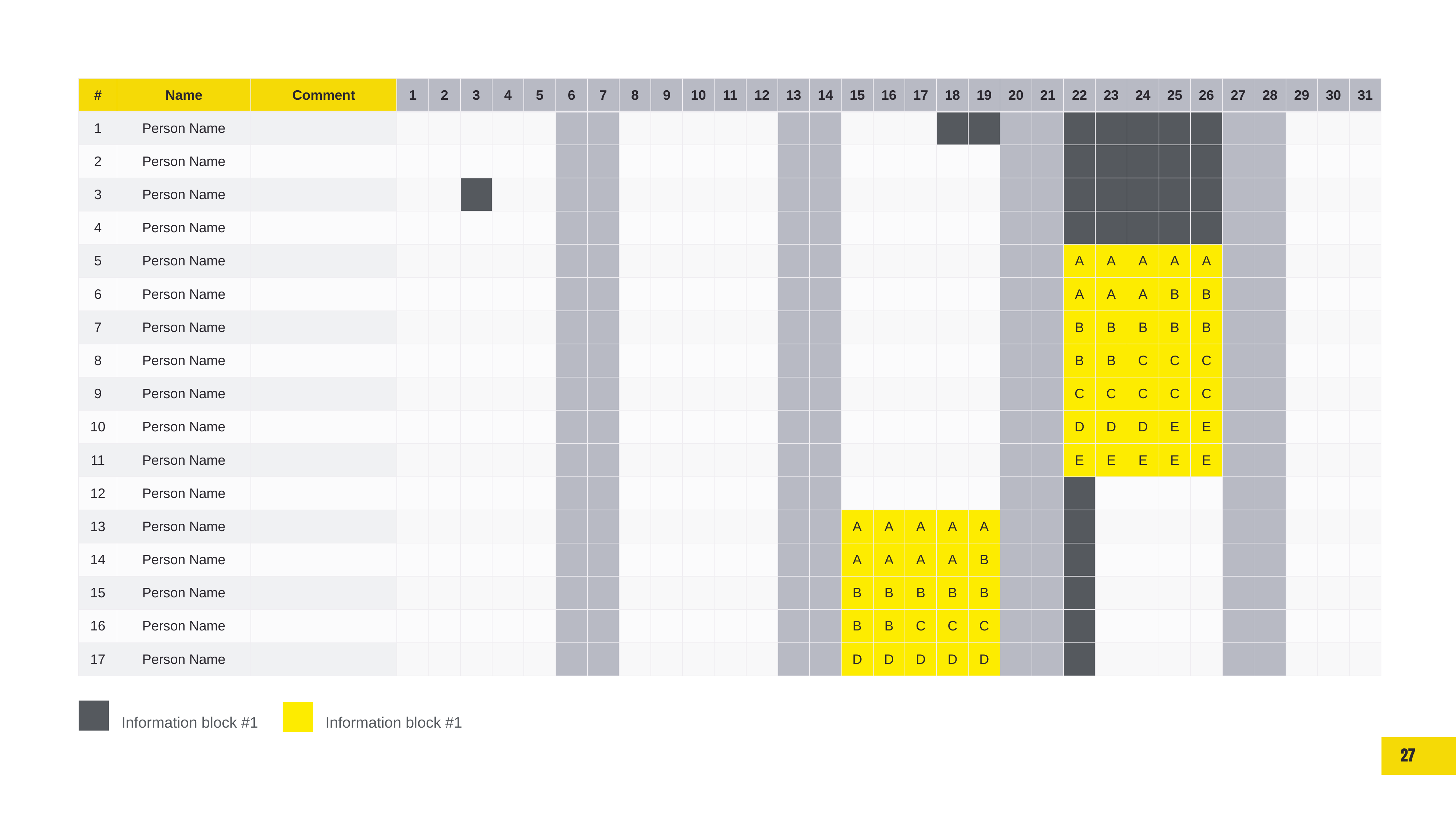

| # | Name | Comment | 1 | 2 | 3 | 4 | 5 | 6 | 7 | 8 | 9 | 10 | 11 | 12 | 13 | 14 | 15 | 16 | 17 | 18 | 19 | 20 | 21 | 22 | 23 | 24 | 25 | 26 | 27 | 28 | 29 | 30 | 31 |
| --- | --- | --- | --- | --- | --- | --- | --- | --- | --- | --- | --- | --- | --- | --- | --- | --- | --- | --- | --- | --- | --- | --- | --- | --- | --- | --- | --- | --- | --- | --- | --- | --- | --- |
| 1 | Person Name |  |  |  |  |  |  |  |  |  |  |  |  |  |  |  |  |  |  |  |  |  |  |  |  |  |  |  |  |  |  |  |  |
| 2 | Person Name |  |  |  |  |  |  |  |  |  |  |  |  |  |  |  |  |  |  |  |  |  |  |  |  |  |  |  |  |  |  |  |  |
| 3 | Person Name |  |  |  |  |  |  |  |  |  |  |  |  |  |  |  |  |  |  |  |  |  |  |  |  |  |  |  |  |  |  |  |  |
| 4 | Person Name |  |  |  |  |  |  |  |  |  |  |  |  |  |  |  |  |  |  |  |  |  |  |  |  |  |  |  |  |  |  |  |  |
| 5 | Person Name |  |  |  |  |  |  |  |  |  |  |  |  |  |  |  |  |  |  |  |  |  |  | A | A | A | A | A |  |  |  |  |  |
| 6 | Person Name |  |  |  |  |  |  |  |  |  |  |  |  |  |  |  |  |  |  |  |  |  |  | A | A | A | B | B |  |  |  |  |  |
| 7 | Person Name |  |  |  |  |  |  |  |  |  |  |  |  |  |  |  |  |  |  |  |  |  |  | B | B | B | B | B |  |  |  |  |  |
| 8 | Person Name |  |  |  |  |  |  |  |  |  |  |  |  |  |  |  |  |  |  |  |  |  |  | B | B | C | C | C |  |  |  |  |  |
| 9 | Person Name |  |  |  |  |  |  |  |  |  |  |  |  |  |  |  |  |  |  |  |  |  |  | C | C | C | C | C |  |  |  |  |  |
| 10 | Person Name |  |  |  |  |  |  |  |  |  |  |  |  |  |  |  |  |  |  |  |  |  |  | D | D | D | E | E |  |  |  |  |  |
| 11 | Person Name |  |  |  |  |  |  |  |  |  |  |  |  |  |  |  |  |  |  |  |  |  |  | E | E | E | E | E |  |  |  |  |  |
| 12 | Person Name |  |  |  |  |  |  |  |  |  |  |  |  |  |  |  |  |  |  |  |  |  |  |  |  |  |  |  |  |  |  |  |  |
| 13 | Person Name |  |  |  |  |  |  |  |  |  |  |  |  |  |  |  | A | A | A | A | A |  |  |  |  |  |  |  |  |  |  |  |  |
| 14 | Person Name |  |  |  |  |  |  |  |  |  |  |  |  |  |  |  | A | A | A | A | B |  |  |  |  |  |  |  |  |  |  |  |  |
| 15 | Person Name |  |  |  |  |  |  |  |  |  |  |  |  |  |  |  | B | B | B | B | B |  |  |  |  |  |  |  |  |  |  |  |  |
| 16 | Person Name |  |  |  |  |  |  |  |  |  |  |  |  |  |  |  | B | B | C | C | C |  |  |  |  |  |  |  |  |  |  |  |  |
| 17 | Person Name |  |  |  |  |  |  |  |  |  |  |  |  |  |  |  | D | D | D | D | D |  |  |  |  |  |  |  |  |  |  |  |  |
Information block #1
Information block #1

27